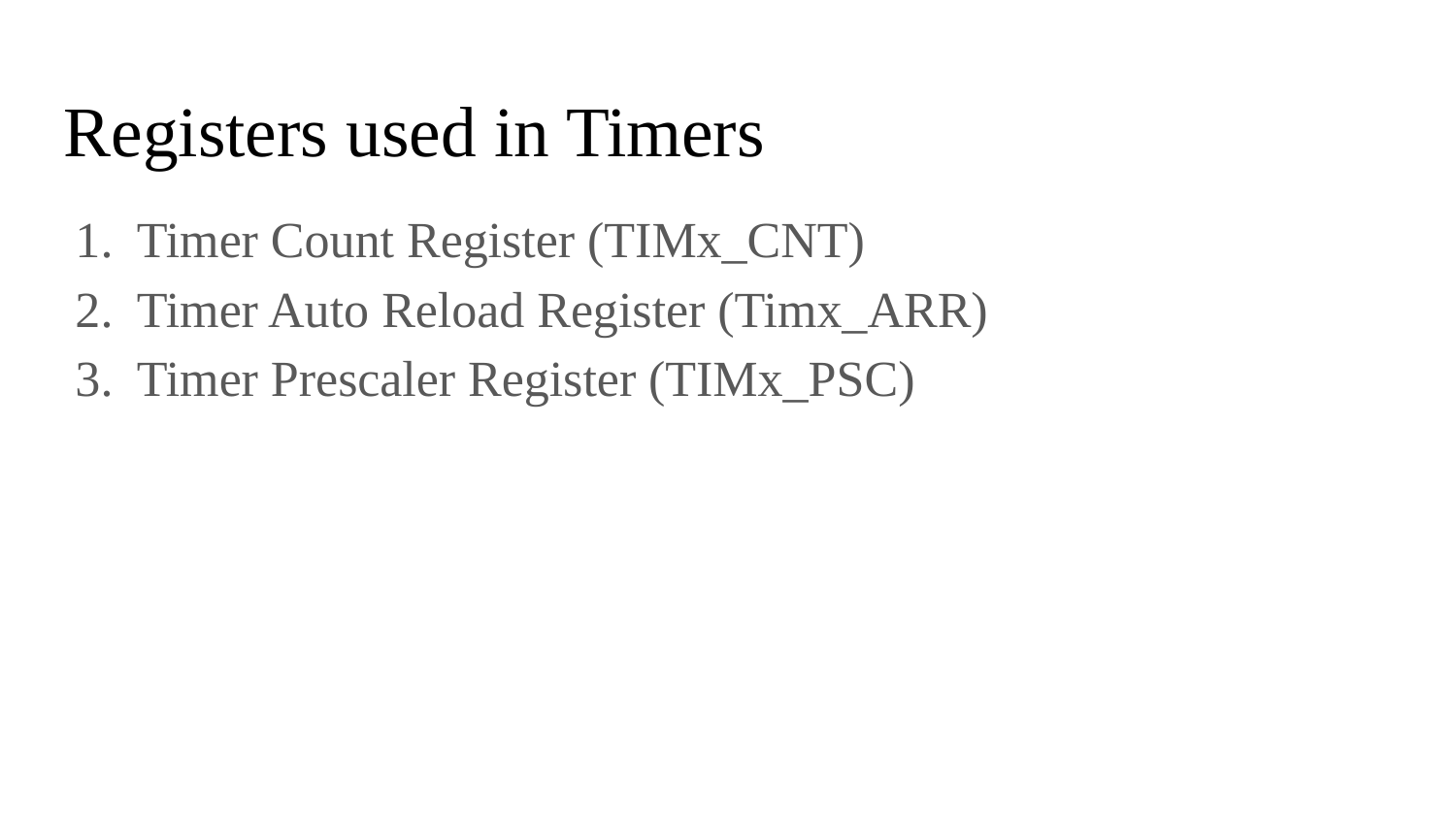

Registers used in Timers
Timer Count Register (TIMx_CNT)
Timer Auto Reload Register (Timx_ARR)
Timer Prescaler Register (TIMx_PSC)